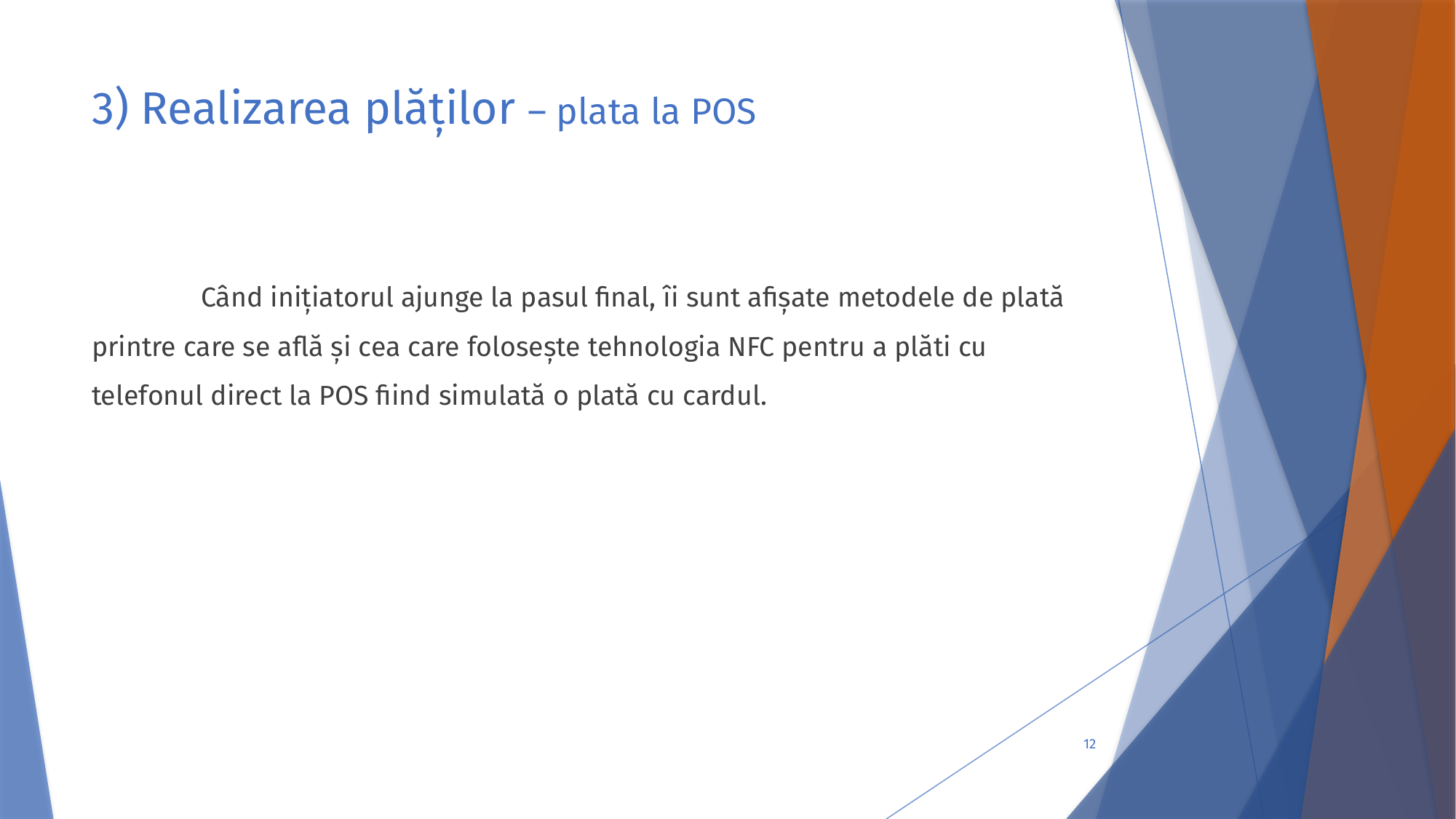

# 3) Realizarea plăților – plata la POS
	Când inițiatorul ajunge la pasul final, îi sunt afișate metodele de plată printre care se află și cea care folosește tehnologia NFC pentru a plăti cu telefonul direct la POS fiind simulată o plată cu cardul.

12